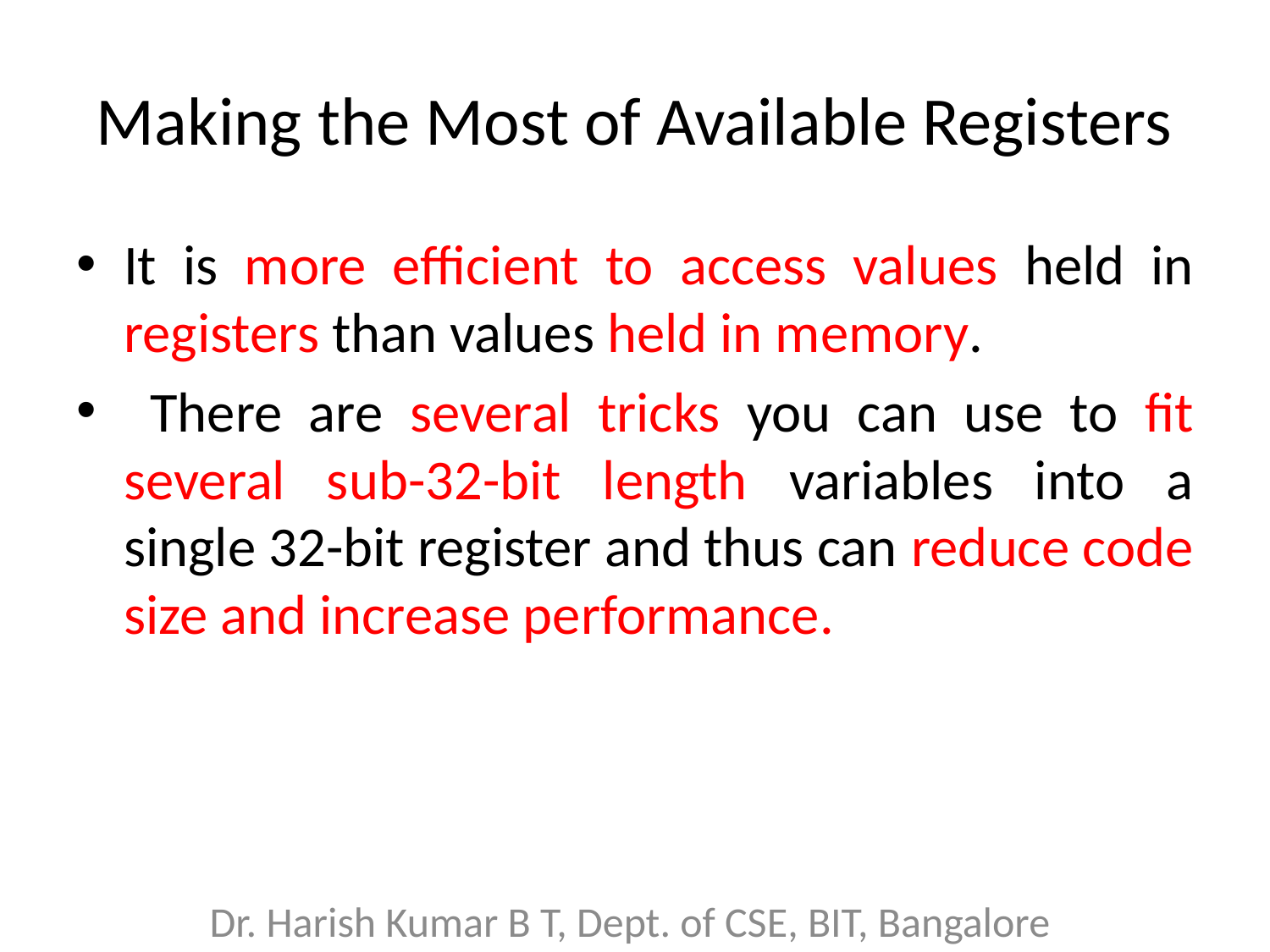

# Making the Most of Available Registers
It is more efficient to access values held in registers than values held in memory.
 There are several tricks you can use to fit several sub-32-bit length variables into a single 32-bit register and thus can reduce code size and increase performance.